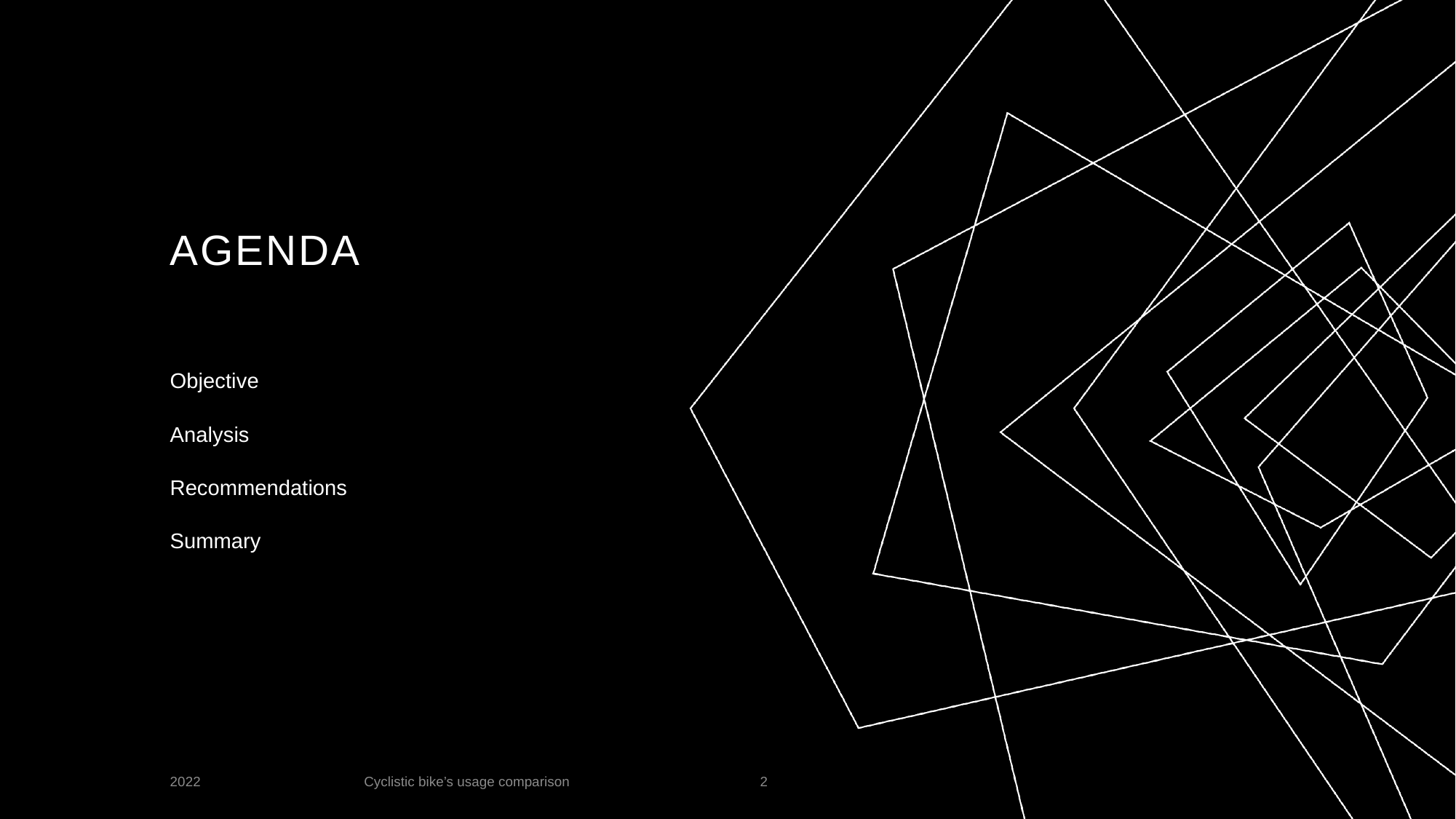

# AGENDA
Objective
Analysis
Recommendations
Summary
Cyclistic bike’s usage comparison
2022
2